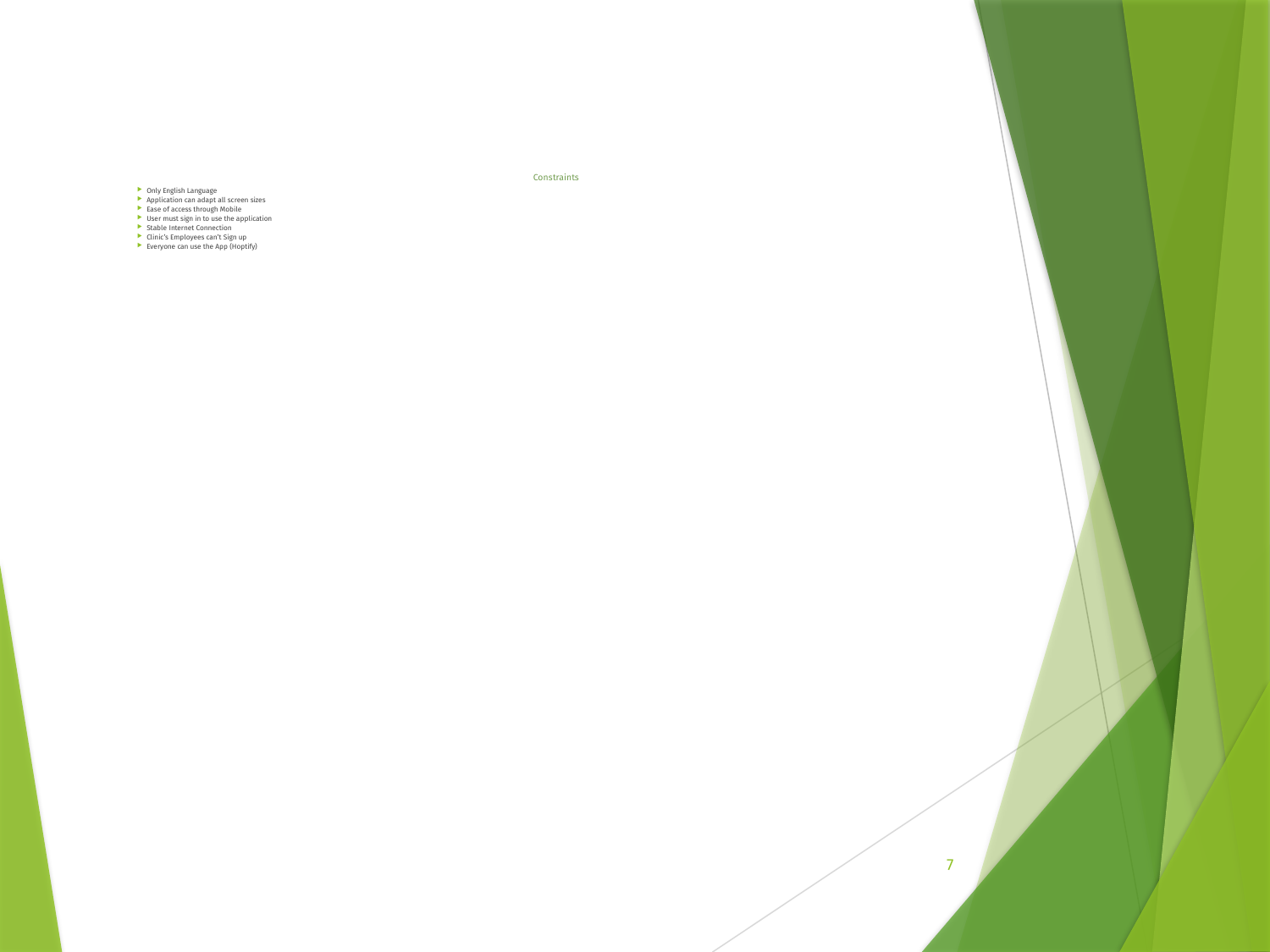

Constraints

Only English Language
Application can adapt all screen sizes
Ease of access through Mobile
User must sign in to use the application
Stable Internet Connection
Clinic’s Employees can’t Sign up
Everyone can use the App (Hoptify)

7